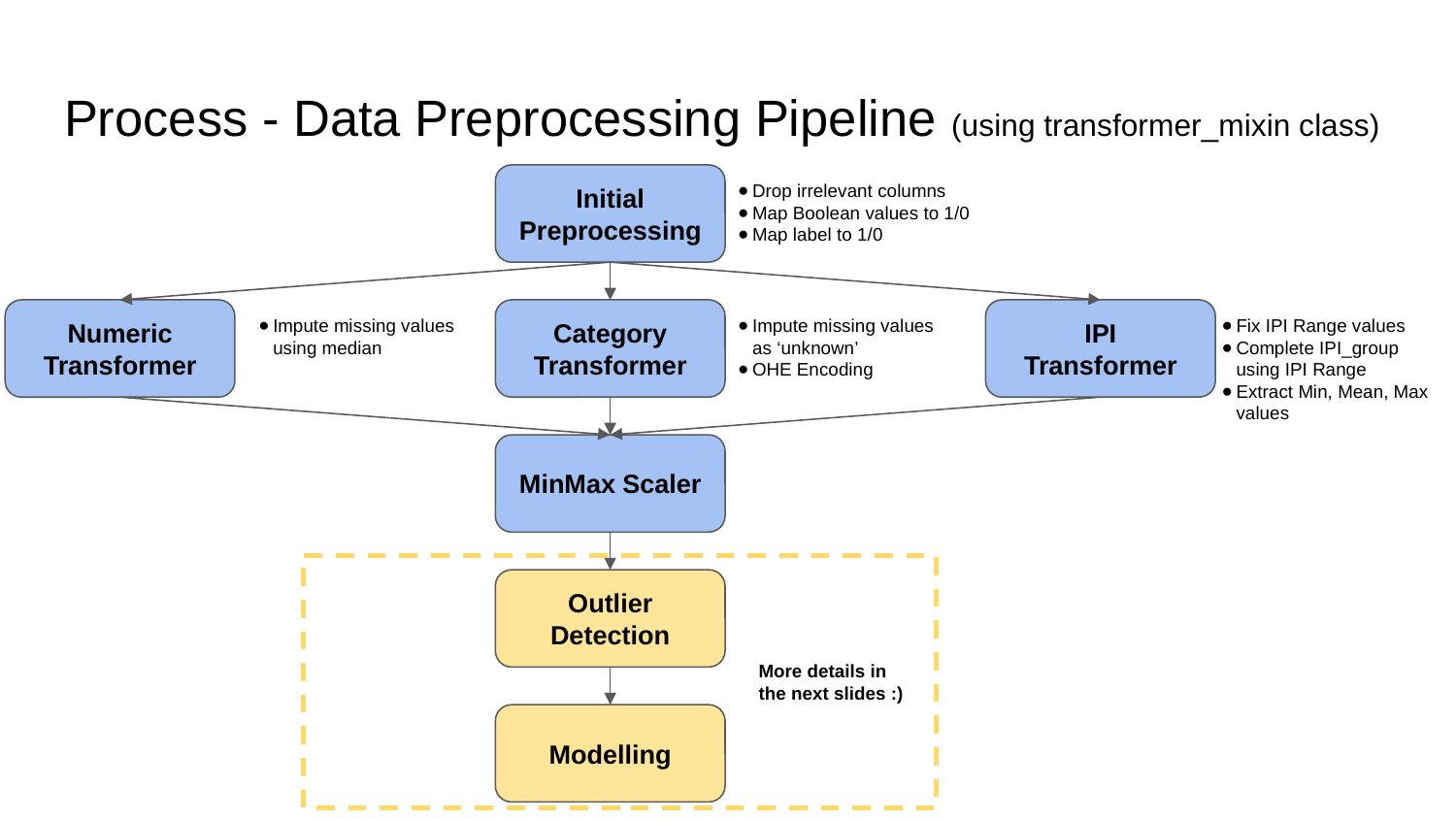

# Process - Data Preprocessing Pipeline (using transformer_mixin class)
Initial Preprocessing
Drop irrelevant columns
Map Boolean values to 1/0
Map label to 1/0
Numeric Transformer
Impute missing values using median
Category Transformer
Impute missing values as ‘unknown’
OHE Encoding
IPI Transformer
Fix IPI Range values
Complete IPI_group using IPI Range
Extract Min, Mean, Max values
MinMax Scaler

Outlier Detection
More details in the next slides :)
Modelling